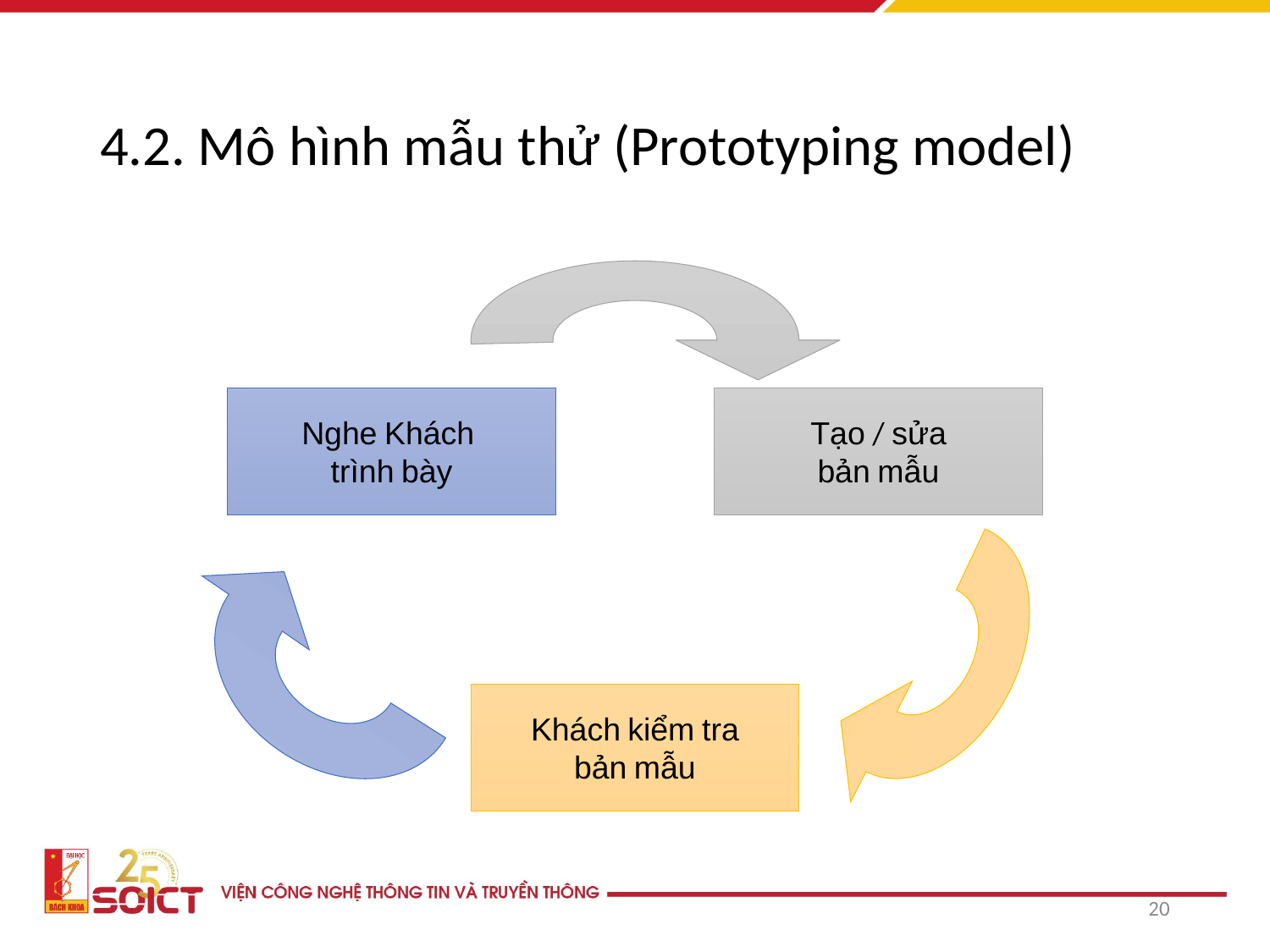

# 4.2. Mô hình mẫu thử (Prototyping model)

Nghe Khách
trình bày
Tạo / sửa
bản mẫu

Khách kiểm tra
bản mẫu
20